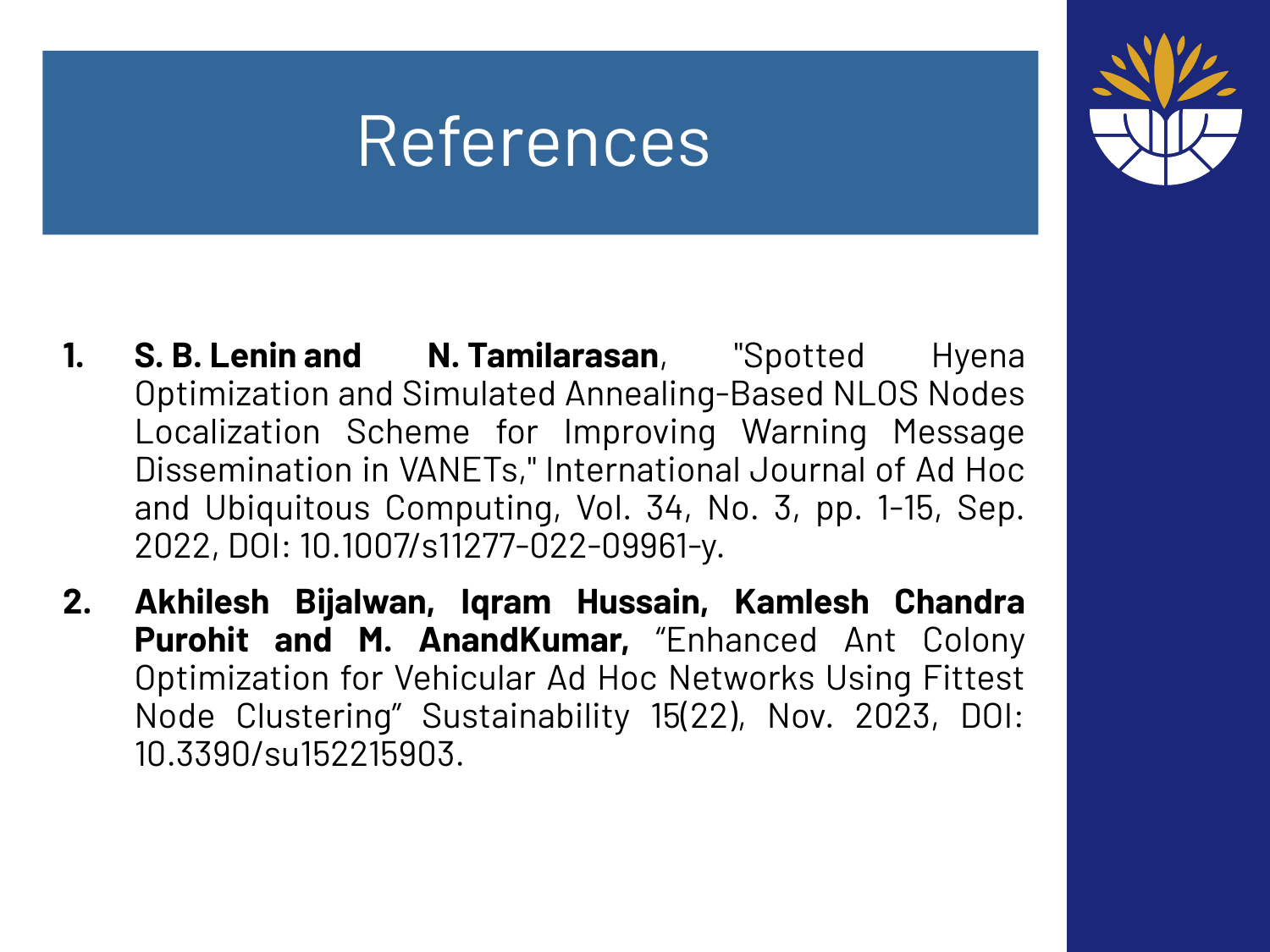

# References
S. B. Lenin and N. Tamilarasan, "Spotted Hyena Optimization and Simulated Annealing-Based NLOS Nodes Localization Scheme for Improving Warning Message Dissemination in VANETs," International Journal of Ad Hoc and Ubiquitous Computing, Vol. 34, No. 3, pp. 1-15, Sep. 2022, DOI: 10.1007/s11277-022-09961-y.
Akhilesh Bijalwan, Iqram Hussain, Kamlesh Chandra Purohit and M. AnandKumar, “Enhanced Ant Colony Optimization for Vehicular Ad Hoc Networks Using Fittest Node Clustering” Sustainability 15(22), Nov. 2023, DOI: 10.3390/su152215903.